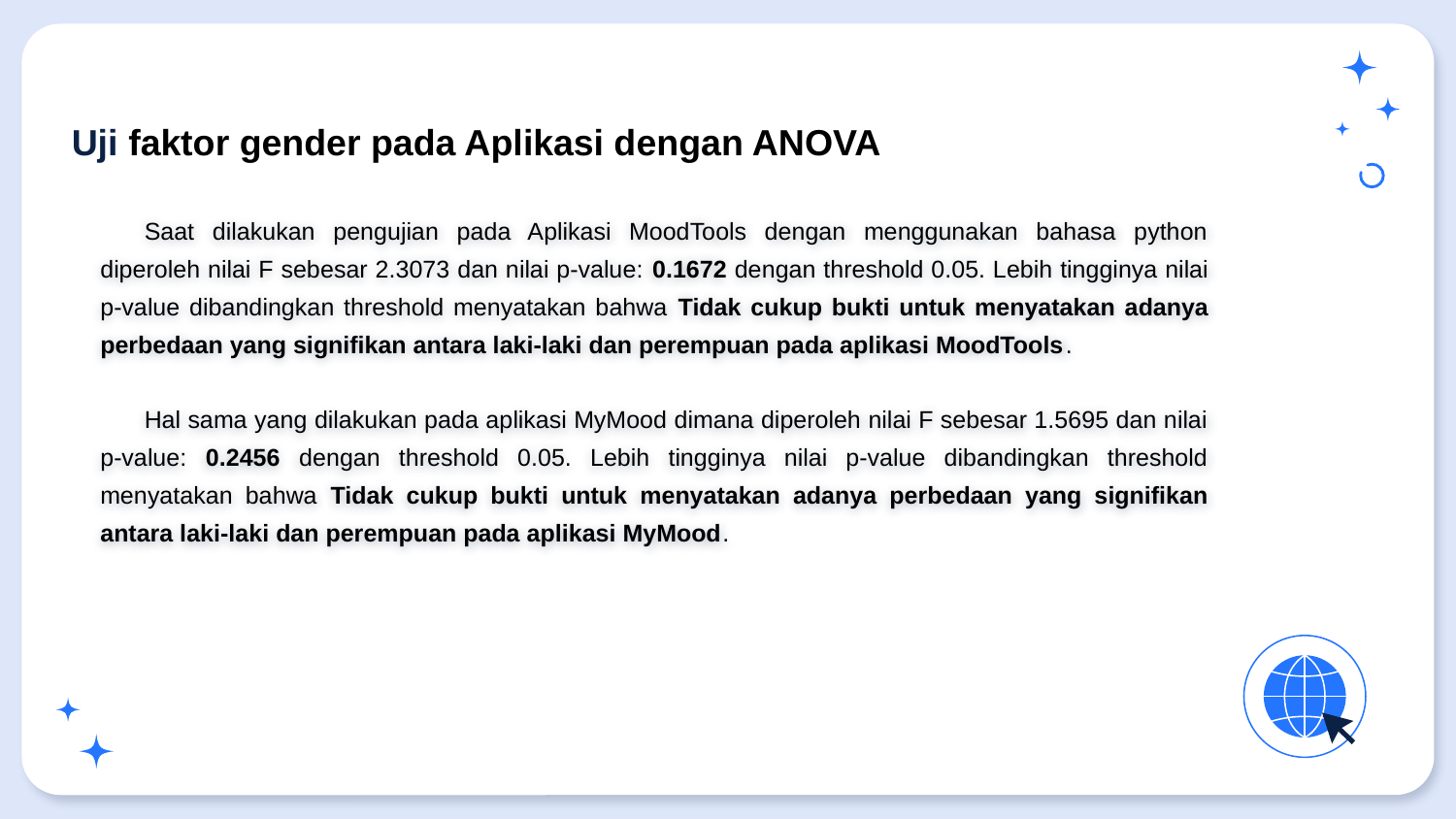

# Uji faktor gender pada Aplikasi dengan ANOVA
Saat dilakukan pengujian pada Aplikasi MoodTools dengan menggunakan bahasa python diperoleh nilai F sebesar 2.3073 dan nilai p-value: 0.1672 dengan threshold 0.05. Lebih tingginya nilai p-value dibandingkan threshold menyatakan bahwa Tidak cukup bukti untuk menyatakan adanya perbedaan yang signifikan antara laki-laki dan perempuan pada aplikasi MoodTools.

Hal sama yang dilakukan pada aplikasi MyMood dimana diperoleh nilai F sebesar 1.5695 dan nilai p-value: 0.2456 dengan threshold 0.05. Lebih tingginya nilai p-value dibandingkan threshold menyatakan bahwa Tidak cukup bukti untuk menyatakan adanya perbedaan yang signifikan antara laki-laki dan perempuan pada aplikasi MyMood.